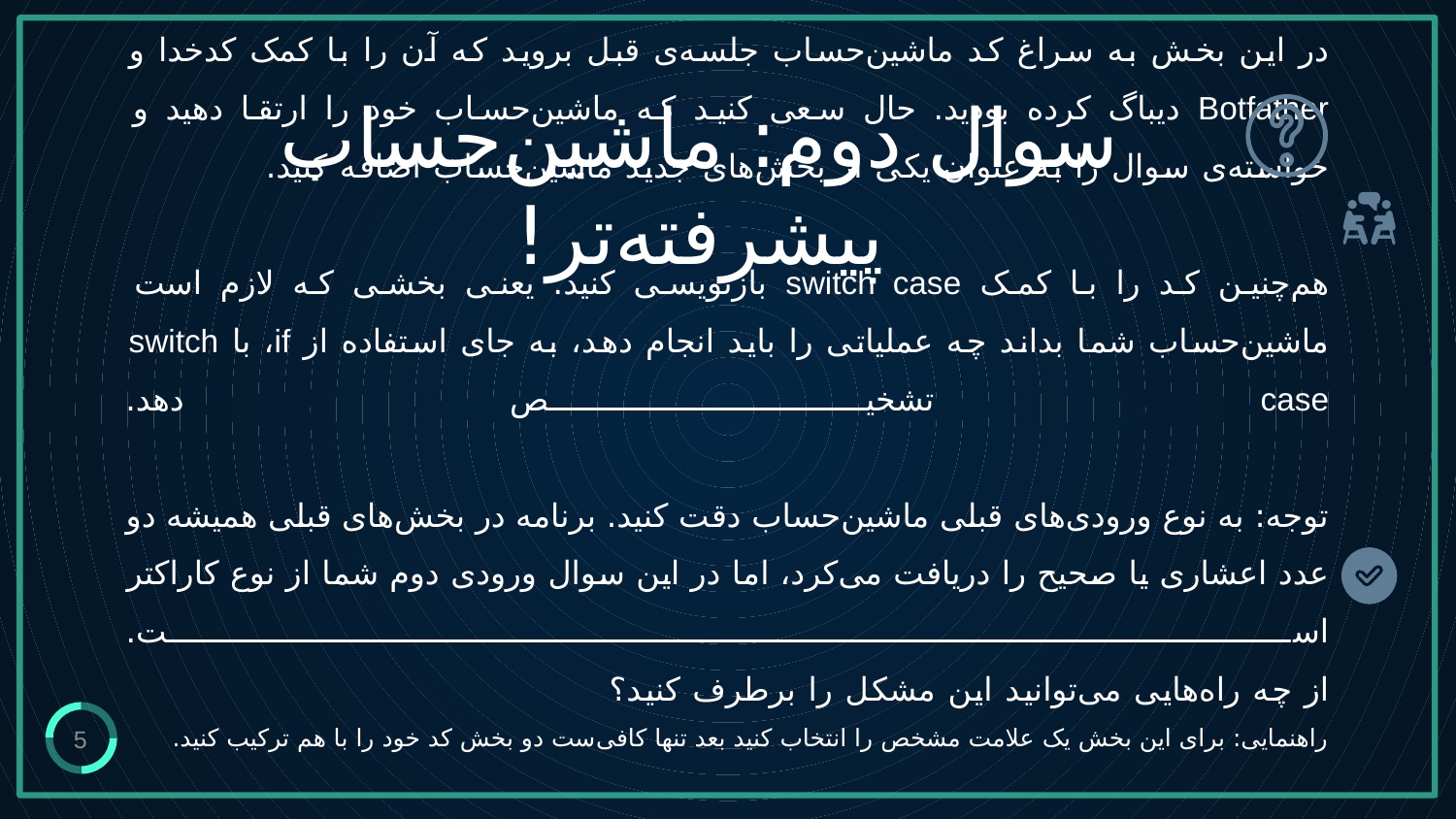

سوال دوم: ماشین‌حساب پیشرفته‌تر!

# در این بخش به سراغ کد ماشین‌حساب جلسه‌ی قبل بروید که آن را با کمک کدخدا و Botfather دیباگ کرده بودید. حال سعی کنید که ماشین‌حساب خود را ارتقا دهید و خواسته‌ی سوال را به عنوان یکی از بخش‌های جدید ماشین‌حساب اضافه کنید. هم‌چنین کد را با کمک switch case بازنویسی کنید. یعنی بخشی که لازم است ماشین‌حساب شما بداند چه عملیاتی را باید انجام دهد، به جای استفاده از if، با switch case تشخیص دهد. توجه: به نوع ورودی‌های قبلی ماشین‌حساب دقت کنید. برنامه در بخش‌های قبلی همیشه دو عدد اعشاری یا صحیح را دریافت می‌کرد، اما در این سوال ورودی‌ دوم شما از نوع کاراکتر است. از چه راه‌هایی می‌توانید این مشکل را برطرف کنید؟ راهنمایی: برای این بخش یک علامت مشخص را انتخاب کنید بعد تنها کافی‌ست دو بخش کد خود را با هم ترکیب کنید.

5